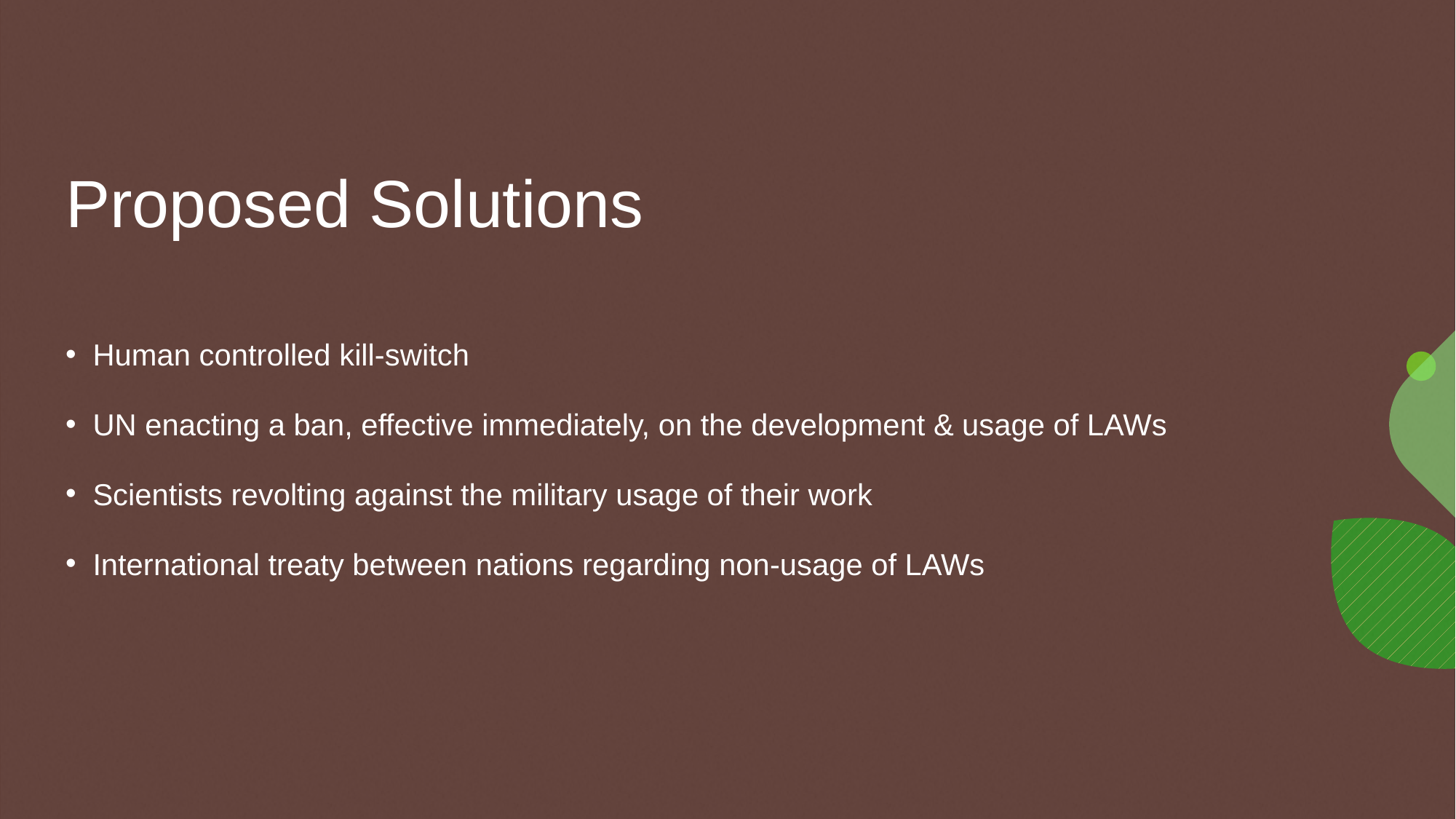

# Proposed Solutions
Human controlled kill-switch
UN enacting a ban, effective immediately, on the development & usage of LAWs
Scientists revolting against the military usage of their work
International treaty between nations regarding non-usage of LAWs